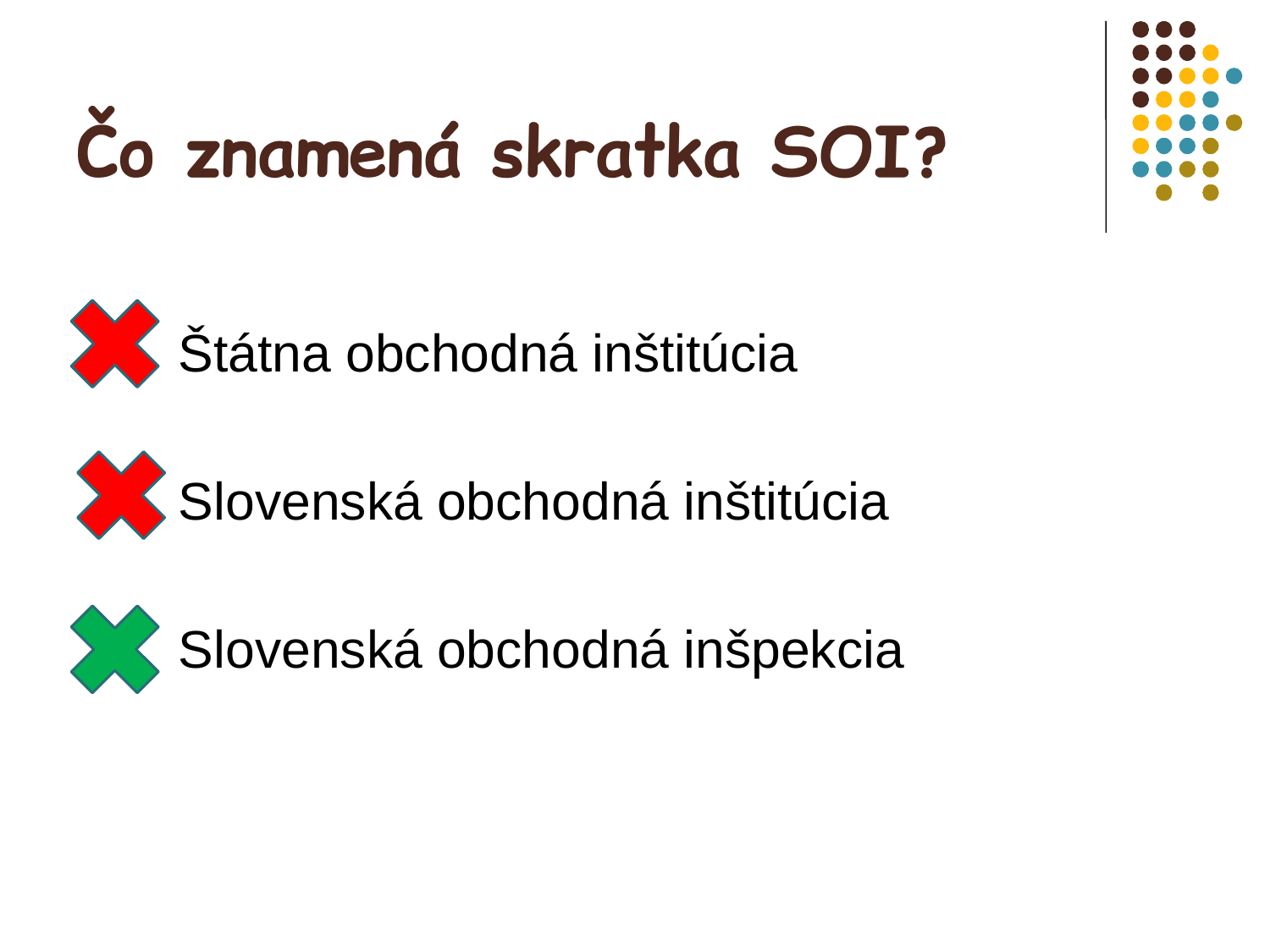

# Čo znamená skratka SOI?

       Štátna obchodná inštitúcia

       Slovenská obchodná inštitúcia

       Slovenská obchodná inšpekcia